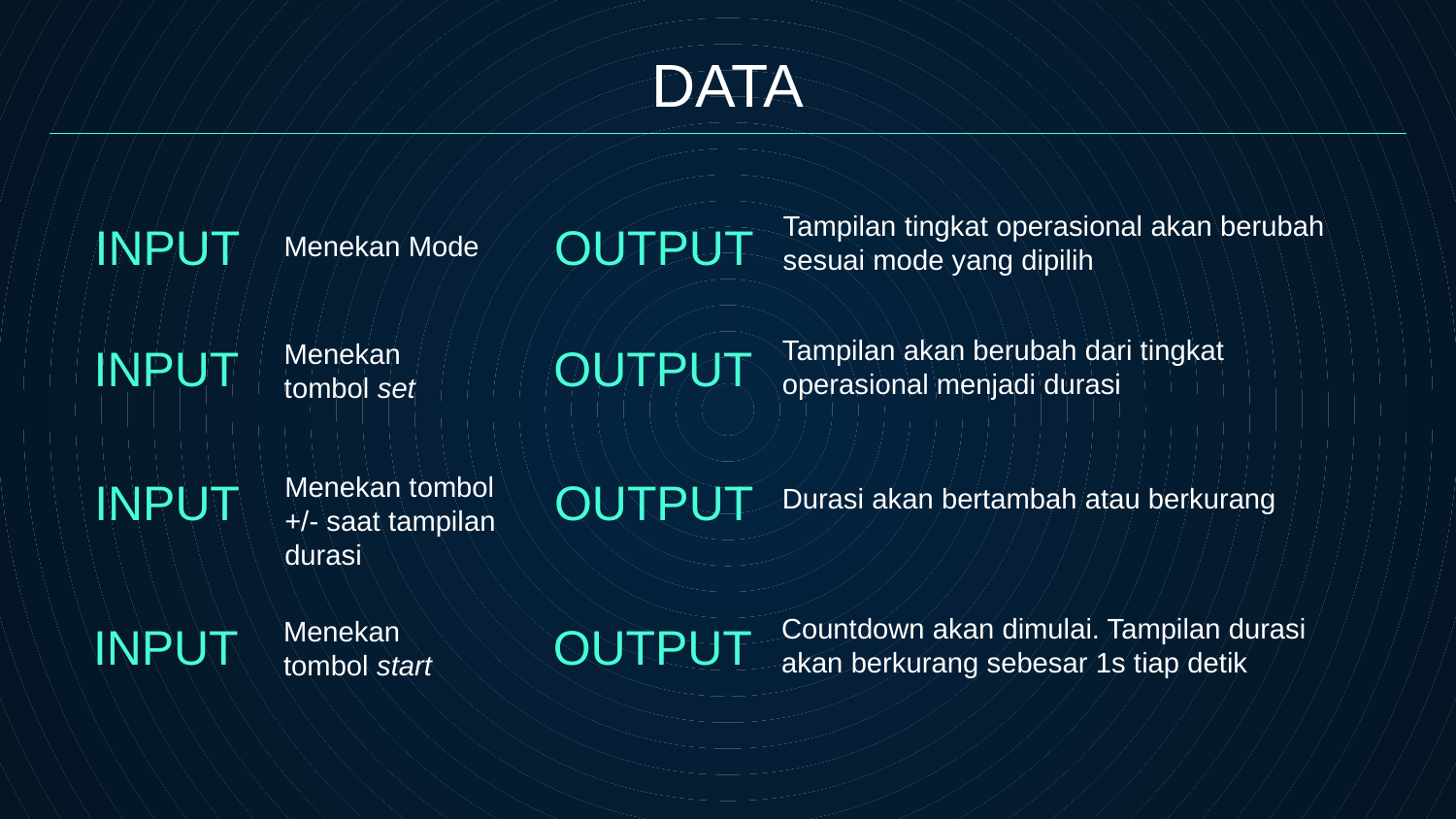

# DATA
INPUT
OUTPUT
Tampilan tingkat operasional akan berubah sesuai mode yang dipilih
Menekan Mode
INPUT
OUTPUT
Tampilan akan berubah dari tingkat operasional menjadi durasi
Menekan tombol set
Durasi akan bertambah atau berkurang
INPUT
OUTPUT
Menekan tombol +/- saat tampilan durasi
INPUT
OUTPUT
Countdown akan dimulai. Tampilan durasi akan berkurang sebesar 1s tiap detik
Menekan tombol start